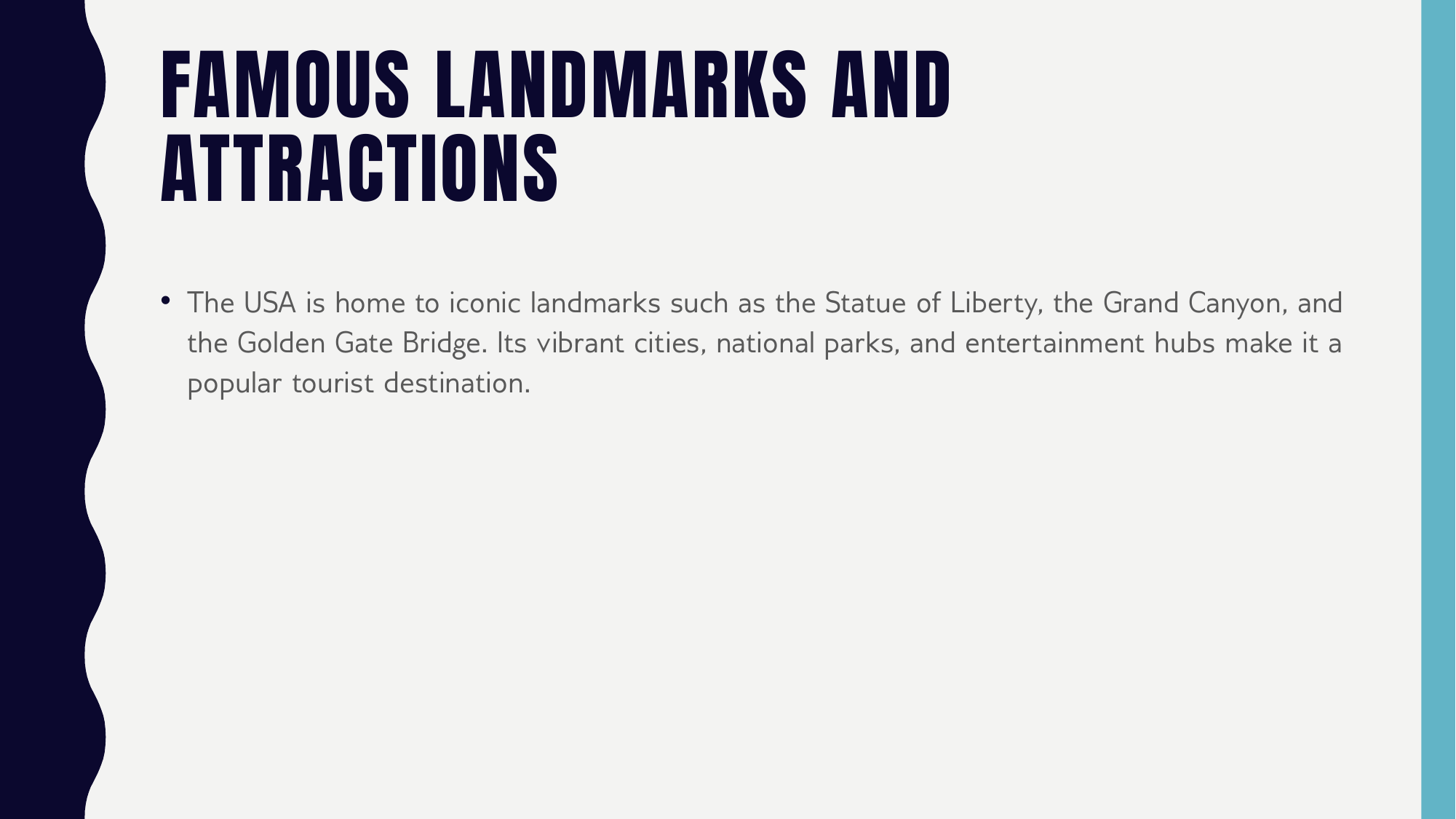

# Famous Landmarks and Attractions
The USA is home to iconic landmarks such as the Statue of Liberty, the Grand Canyon, and the Golden Gate Bridge. Its vibrant cities, national parks, and entertainment hubs make it a popular tourist destination.